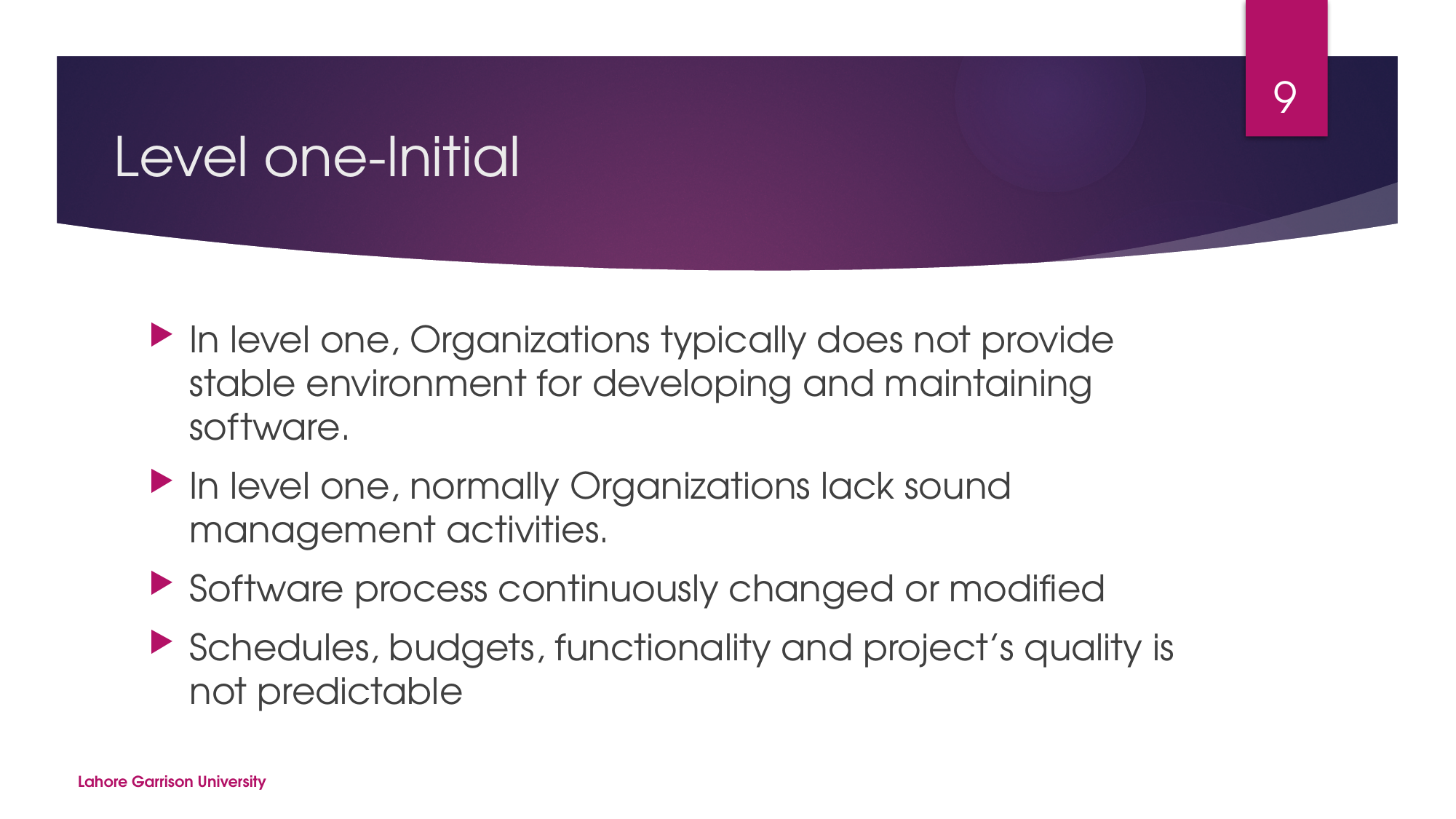

9
# Level one-Initial
In level one, Organizations typically does not provide stable environment for developing and maintaining software.
In level one, normally Organizations lack sound management activities.
Software process continuously changed or modified
Schedules, budgets, functionality and project’s quality is not predictable

Lahore Garrison University